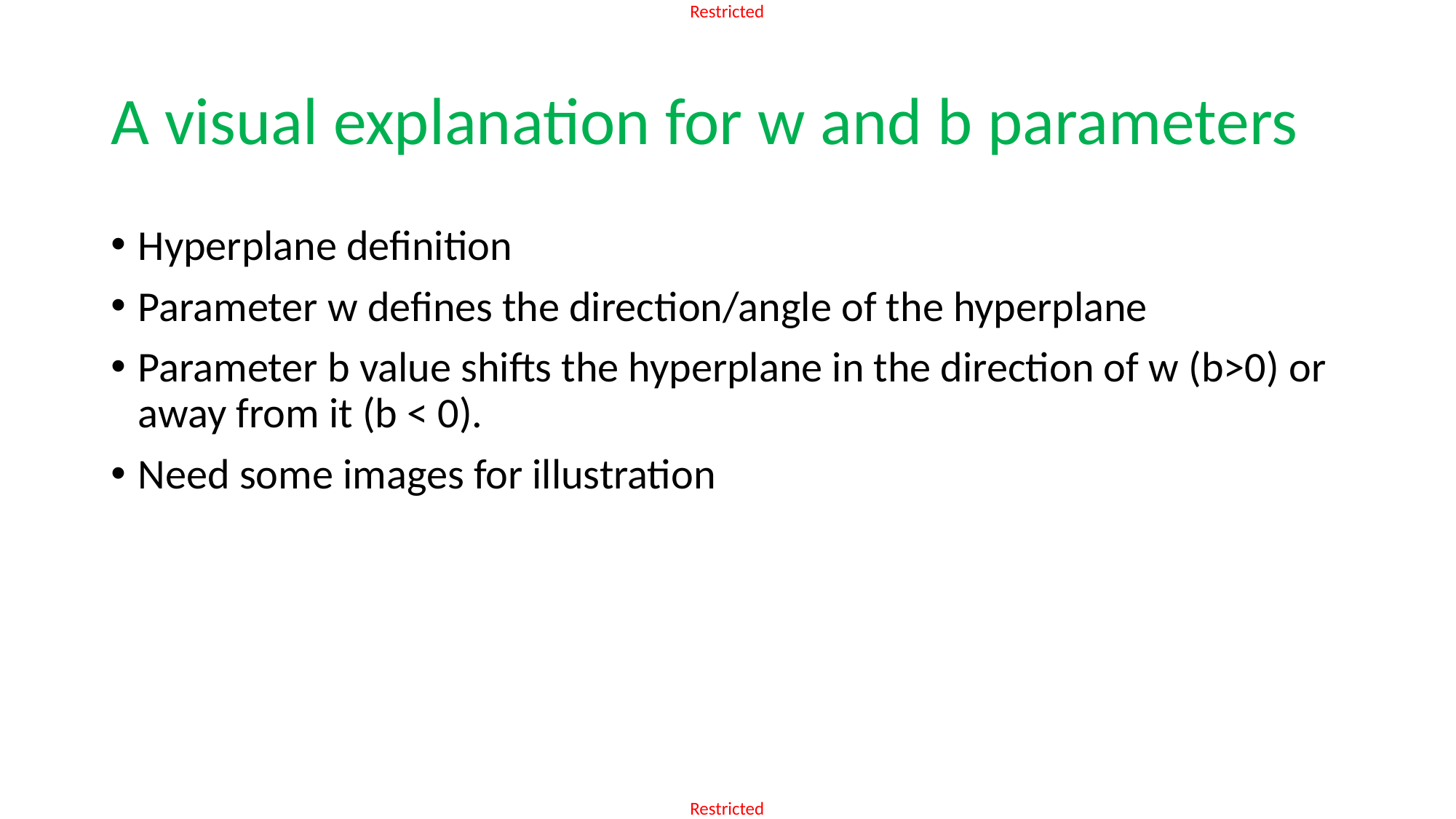

# A visual explanation for w and b parameters
Hyperplane definition
Parameter w defines the direction/angle of the hyperplane
Parameter b value shifts the hyperplane in the direction of w (b>0) or away from it (b < 0).
Need some images for illustration